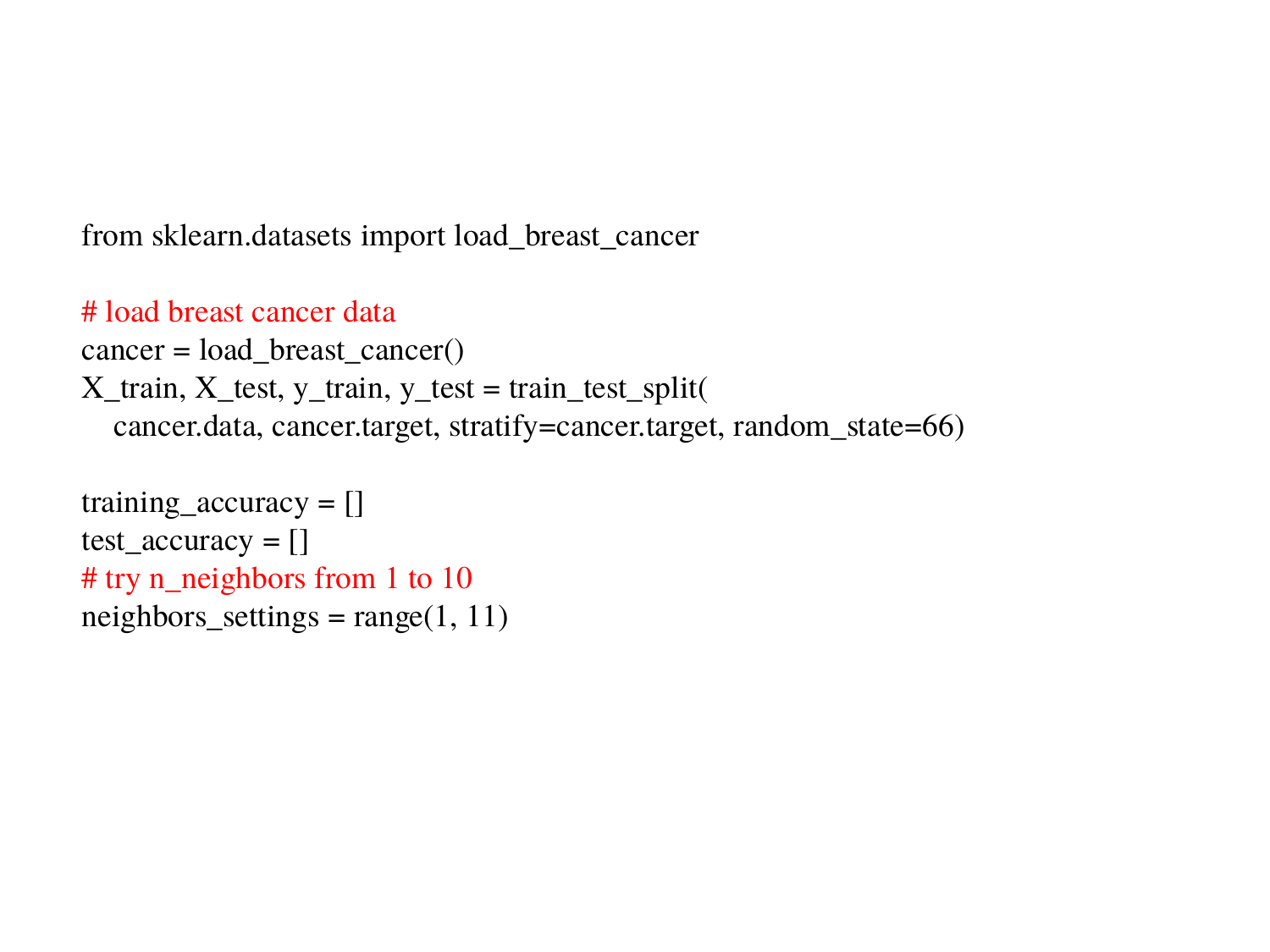

from sklearn.datasets import load_breast_cancer

# load breast cancer data
cancer = load_breast_cancer()
X_train, X_test, y_train, y_test = train_test_split(
    cancer.data, cancer.target, stratify=cancer.target, random_state=66)

training_accuracy = []
test_accuracy = []
# try n_neighbors from 1 to 10
neighbors_settings = range(1, 11)